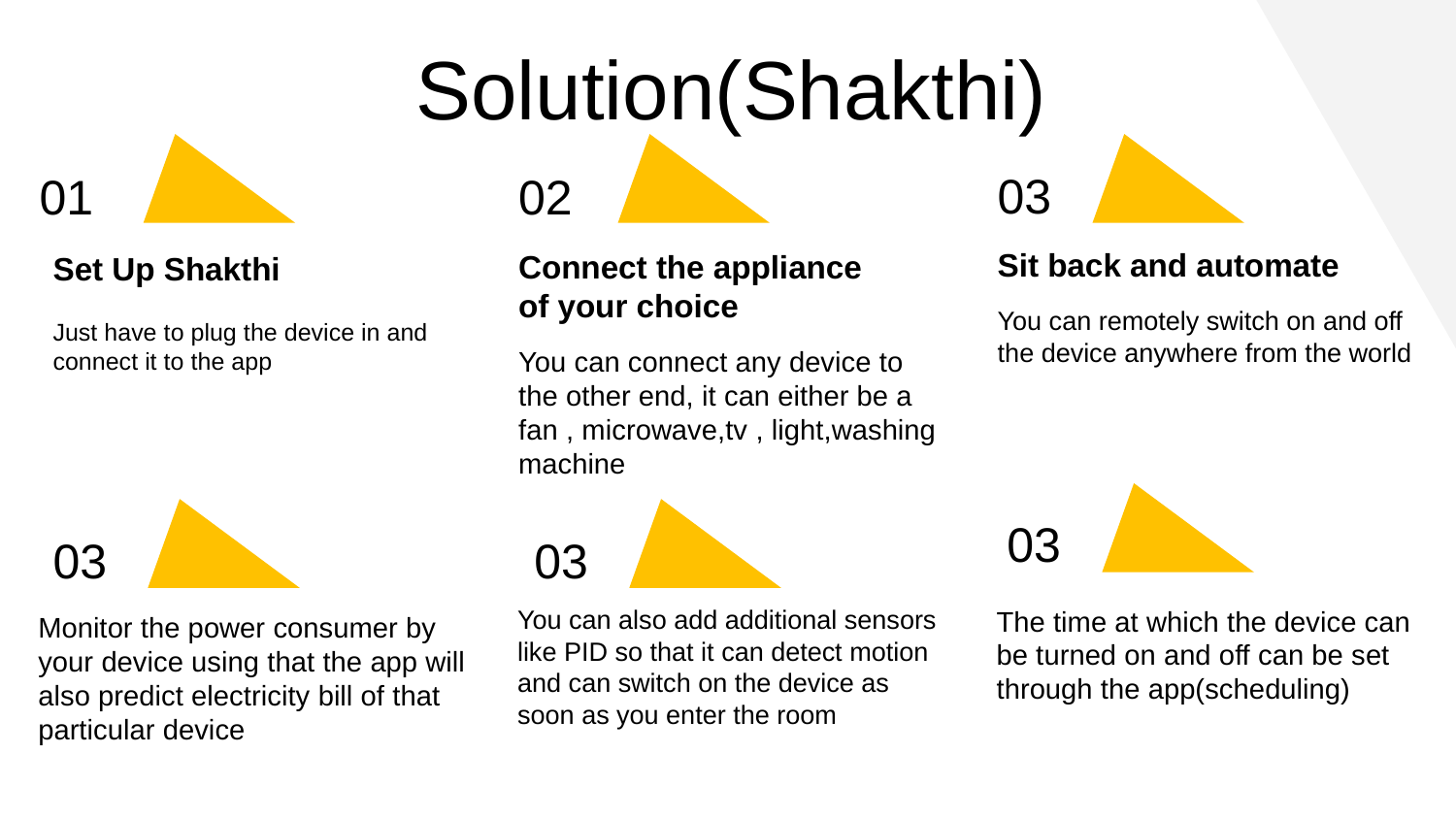

Solution(Shakthi)

03
# 01
02
Sit back and automate

Connect the appliance of your choice

Set Up Shakthi
You can remotely switch on and off the device anywhere from the world
Just have to plug the device in and connect it to the app
You can connect any device to the other end, it can either be a fan , microwave,tv , light,washing machine

03

03
03
You can also add additional sensors like PID so that it can detect motion and can switch on the device as soon as you enter the room

The time at which the device can be turned on and off can be set through the app(scheduling)

Monitor the power consumer by your device using that the app will also predict electricity bill of that particular device